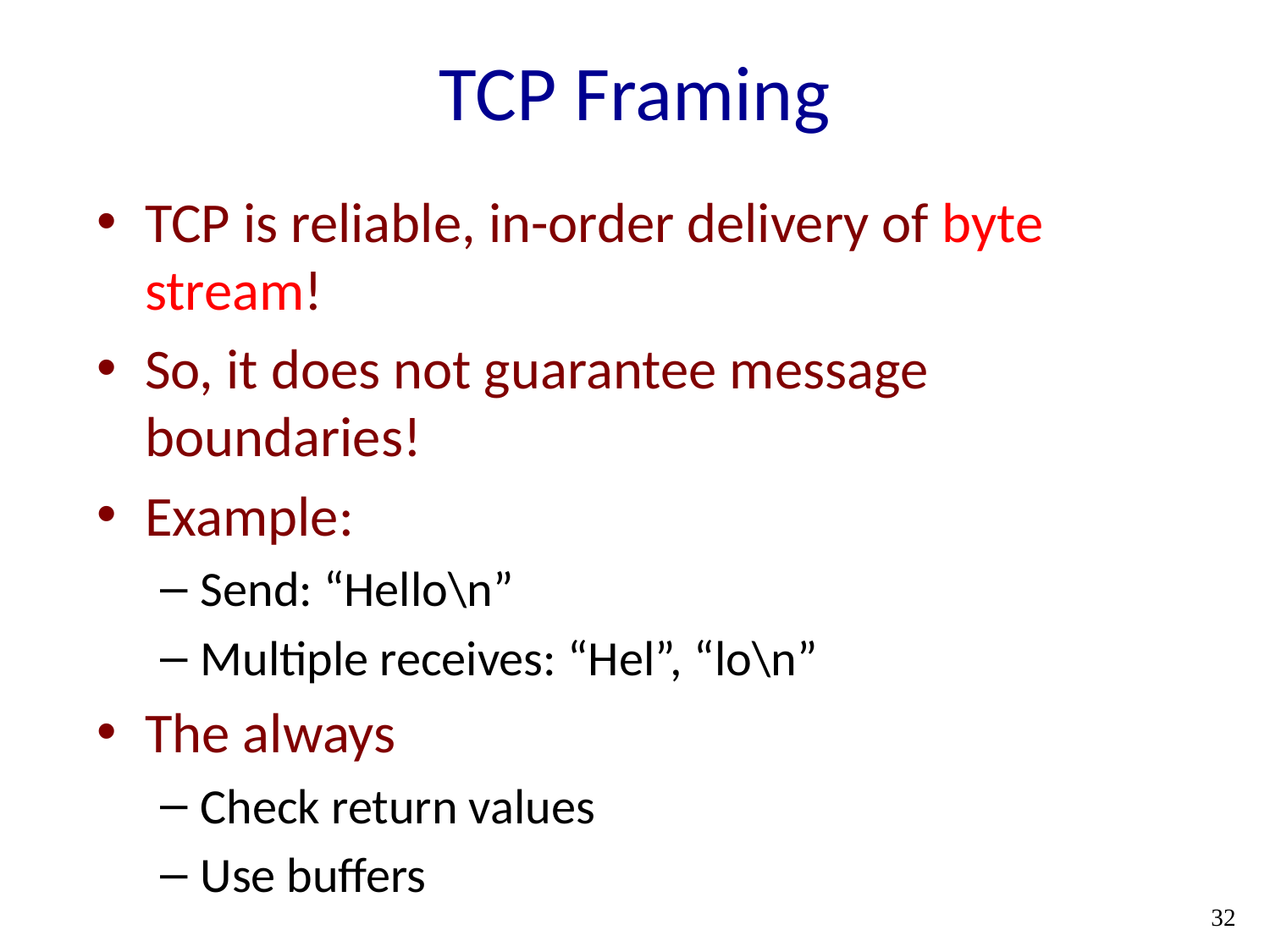

# TCP Framing
TCP is reliable, in-order delivery of byte stream!
So, it does not guarantee message boundaries!
Example:
Send: “Hello\n”
Multiple receives: “Hel”, “lo\n”
The always
Check return values
Use buffers
32